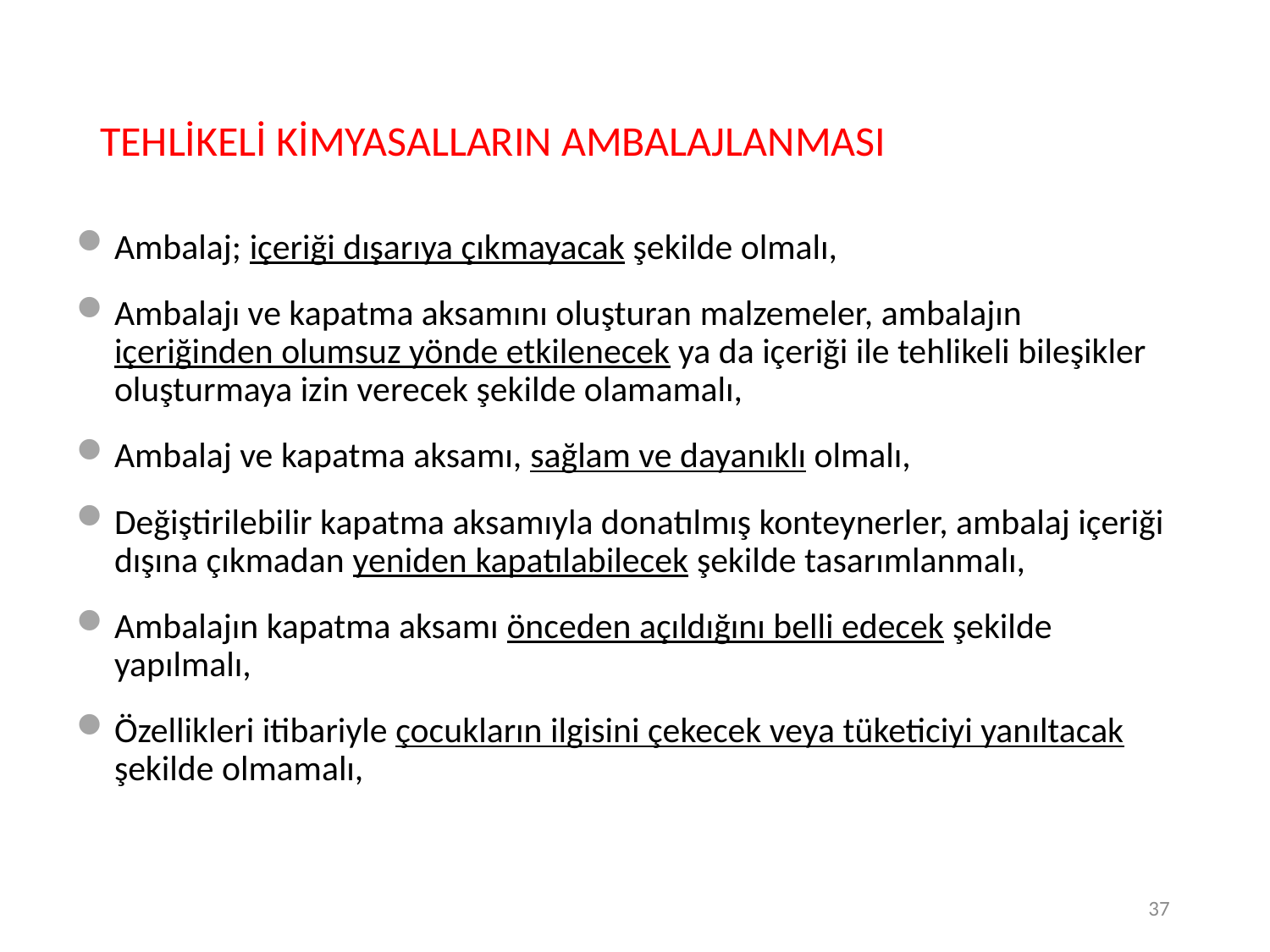

37
# TEHLİKELİ KİMYASALLARIN AMBALAJLANMASI
Ambalaj; içeriği dışarıya çıkmayacak şekilde olmalı,
Ambalajı ve kapatma aksamını oluşturan malzemeler, ambalajın içeriğinden olumsuz yönde etkilenecek ya da içeriği ile tehlikeli bileşikler oluşturmaya izin verecek şekilde olamamalı,
Ambalaj ve kapatma aksamı, sağlam ve dayanıklı olmalı,
Değiştirilebilir kapatma aksamıyla donatılmış konteynerler, ambalaj içeriği dışına çıkmadan yeniden kapatılabilecek şekilde tasarımlanmalı,
Ambalajın kapatma aksamı önceden açıldığını belli edecek şekilde yapılmalı,
Özellikleri itibariyle çocukların ilgisini çekecek veya tüketiciyi yanıltacak şekilde olmamalı,